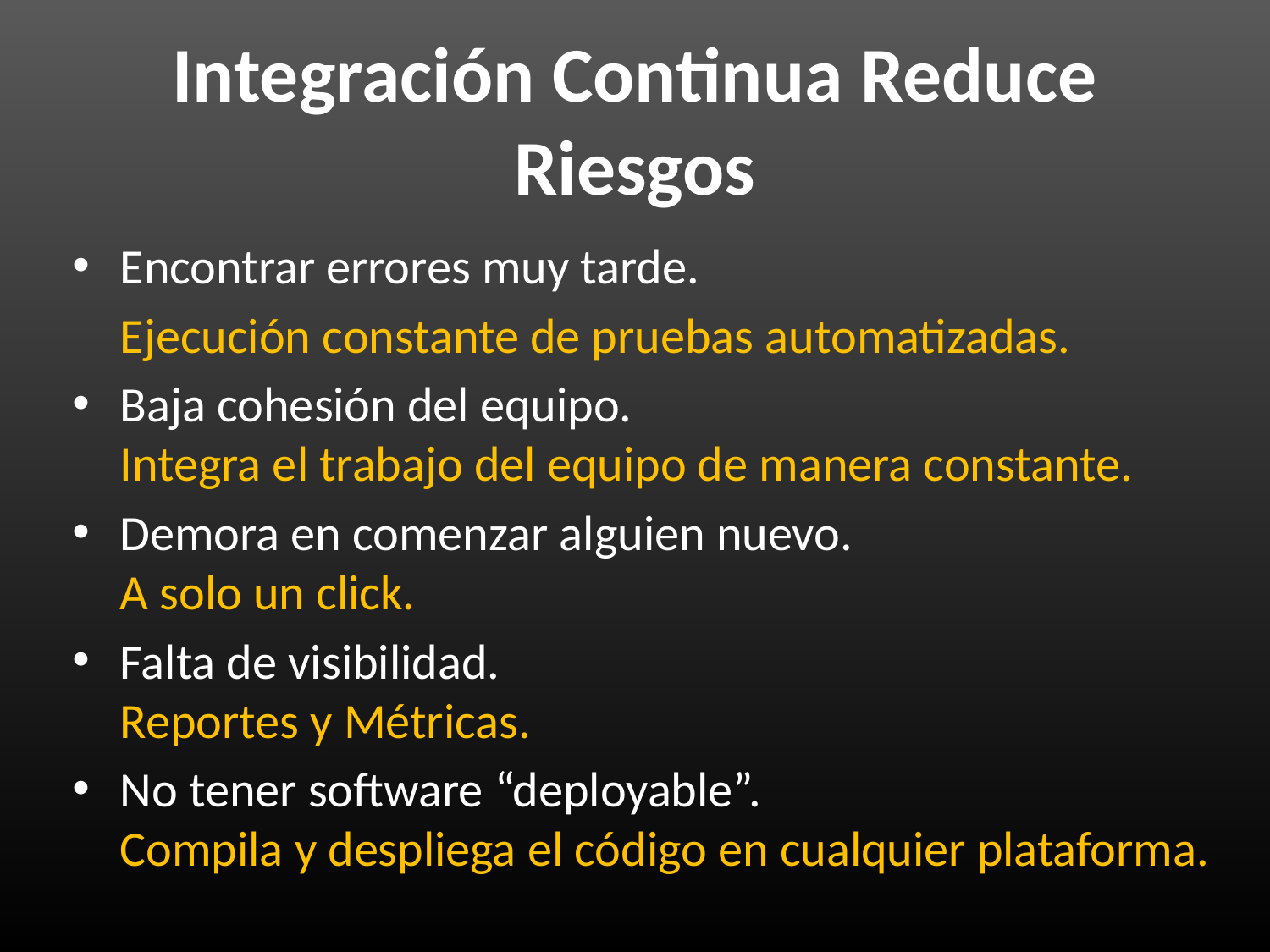

# Integración Continua Reduce Riesgos
Encontrar errores muy tarde.
	Ejecución constante de pruebas automatizadas.
Baja cohesión del equipo.
Integra el trabajo del equipo de manera constante.
Demora en comenzar alguien nuevo.
A solo un click.
Falta de visibilidad.
Reportes y Métricas.
No tener software “deployable”.
Compila y despliega el código en cualquier plataforma.